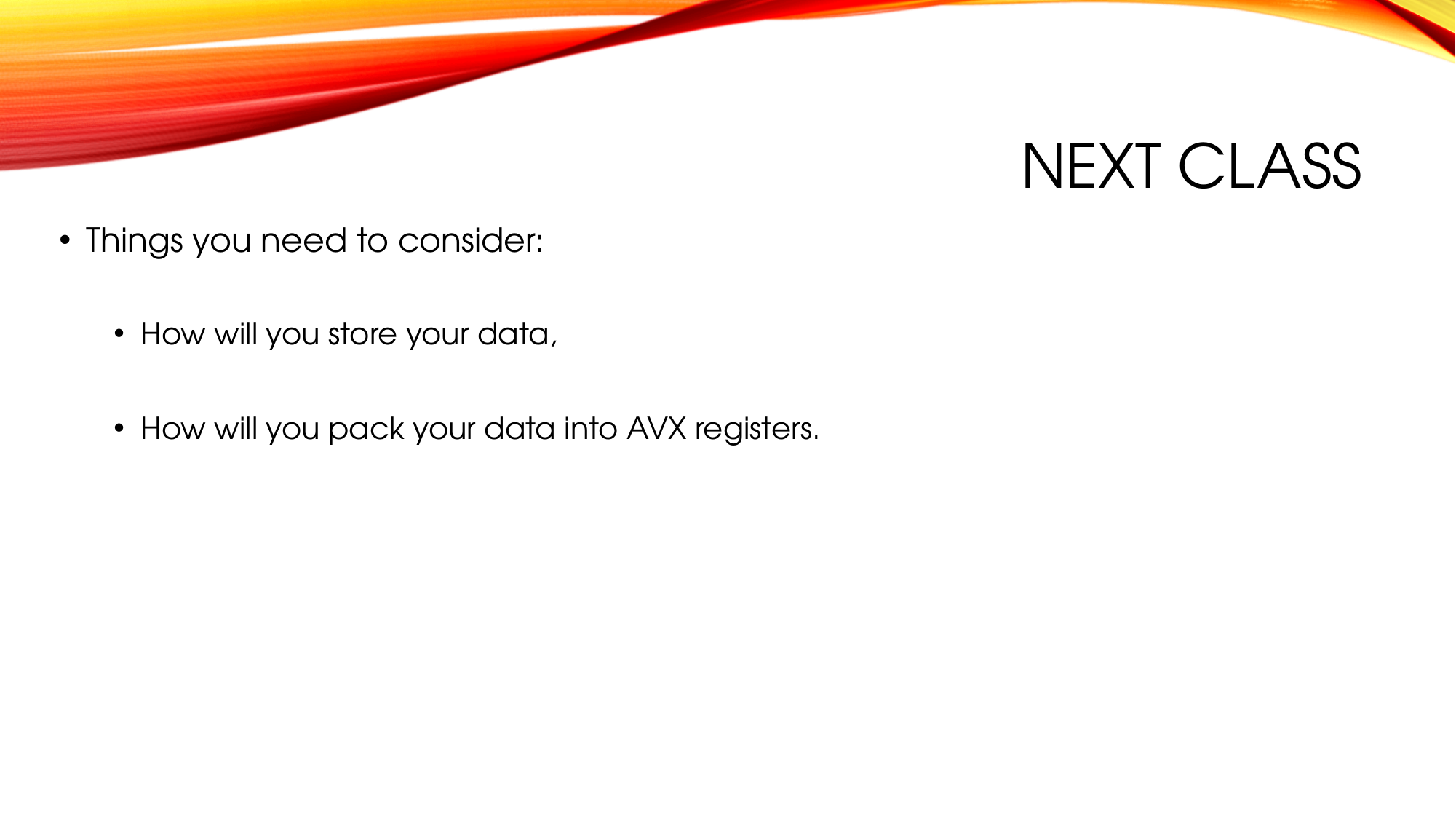

# Next class
Things you need to consider:

How will you store your data,

How will you pack your data into AVX registers.